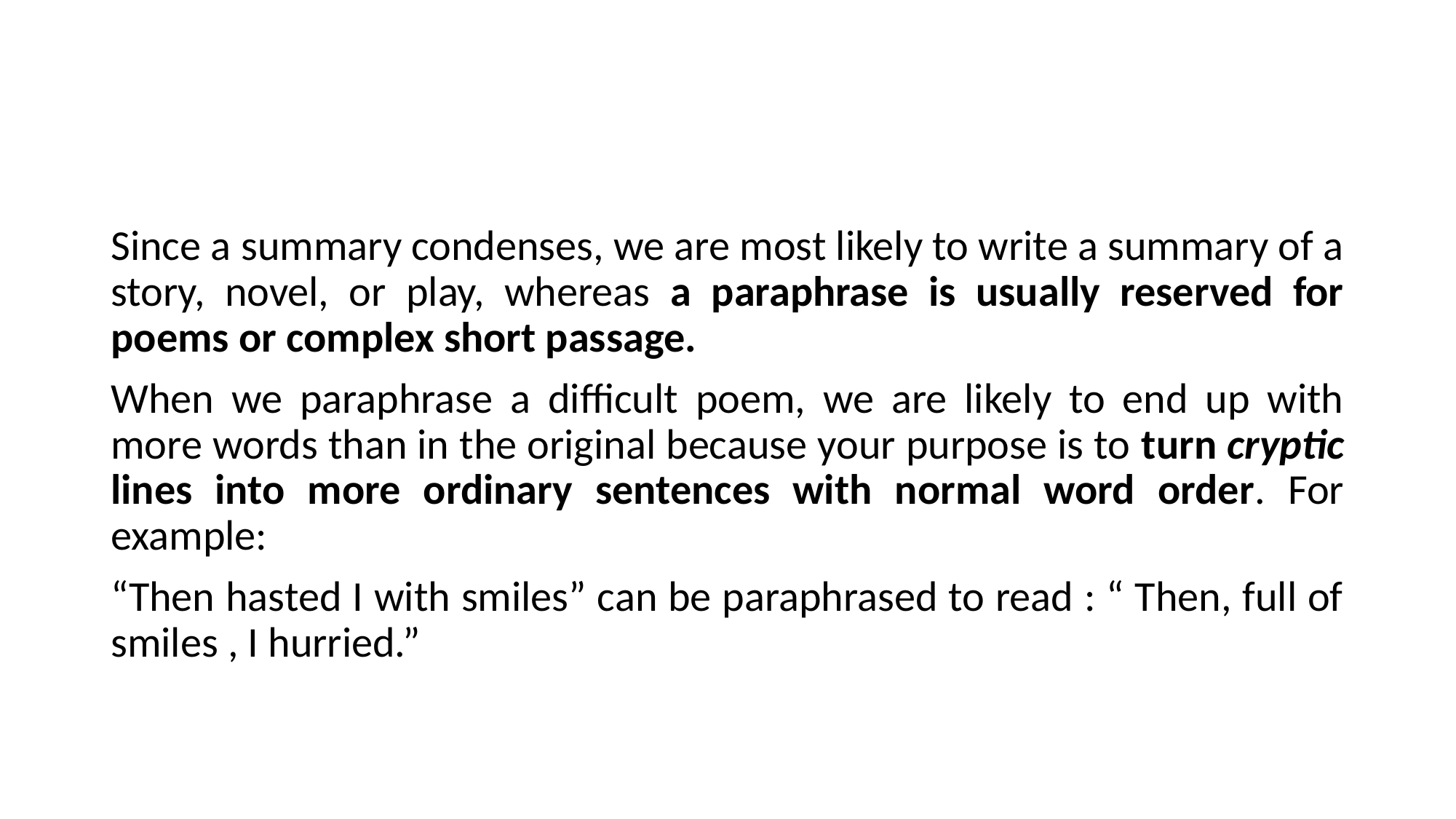

#
Since a summary condenses, we are most likely to write a summary of a story, novel, or play, whereas a paraphrase is usually reserved for poems or complex short passage.
When we paraphrase a difficult poem, we are likely to end up with more words than in the original because your purpose is to turn cryptic lines into more ordinary sentences with normal word order. For example:
“Then hasted I with smiles” can be paraphrased to read : “ Then, full of smiles , I hurried.”